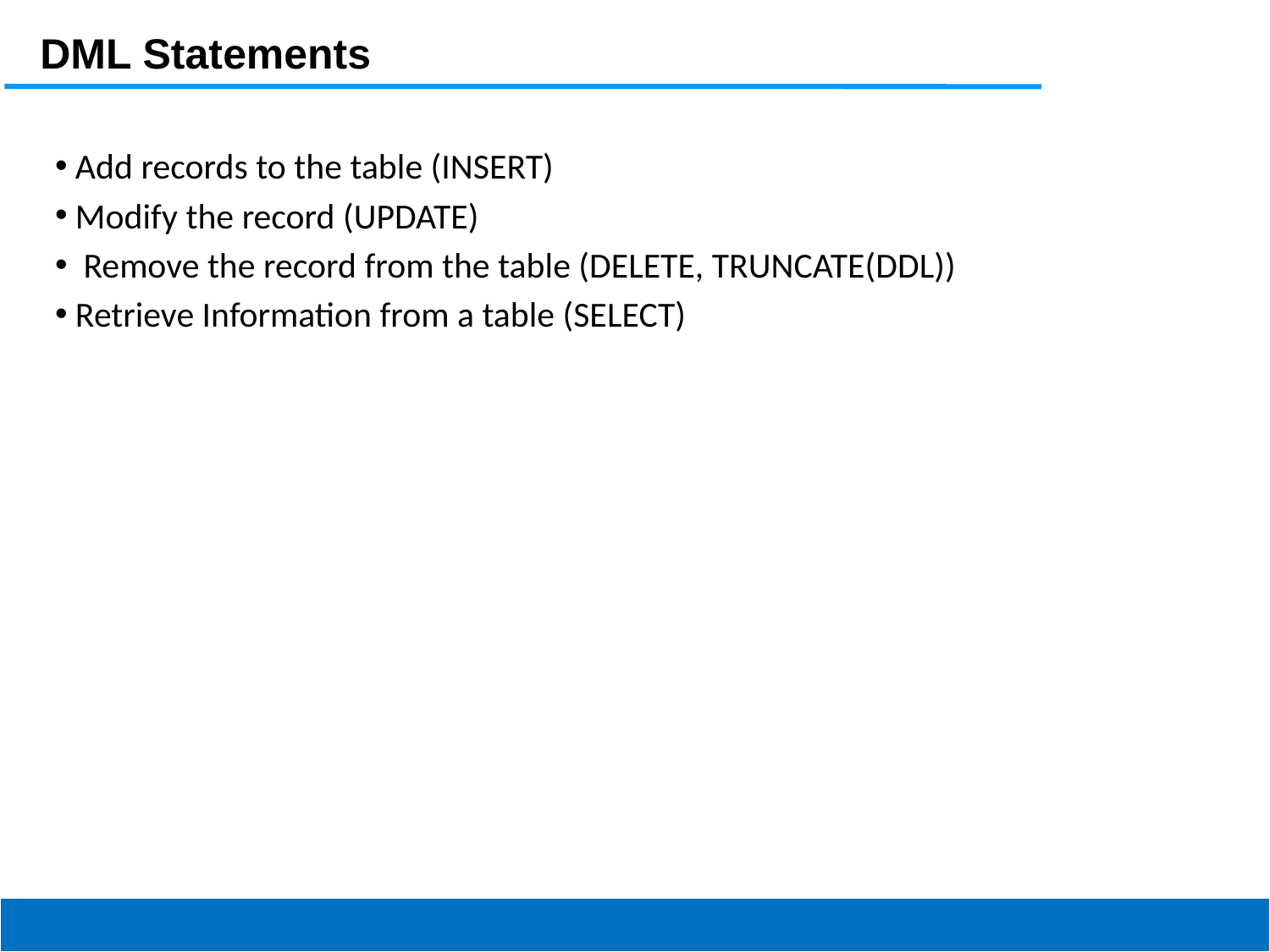

DML Statements

 Add records to the table (INSERT)
 Modify the record (UPDATE)
  Remove the record from the table (DELETE, TRUNCATE(DDL))
 Retrieve Information from a table (SELECT)